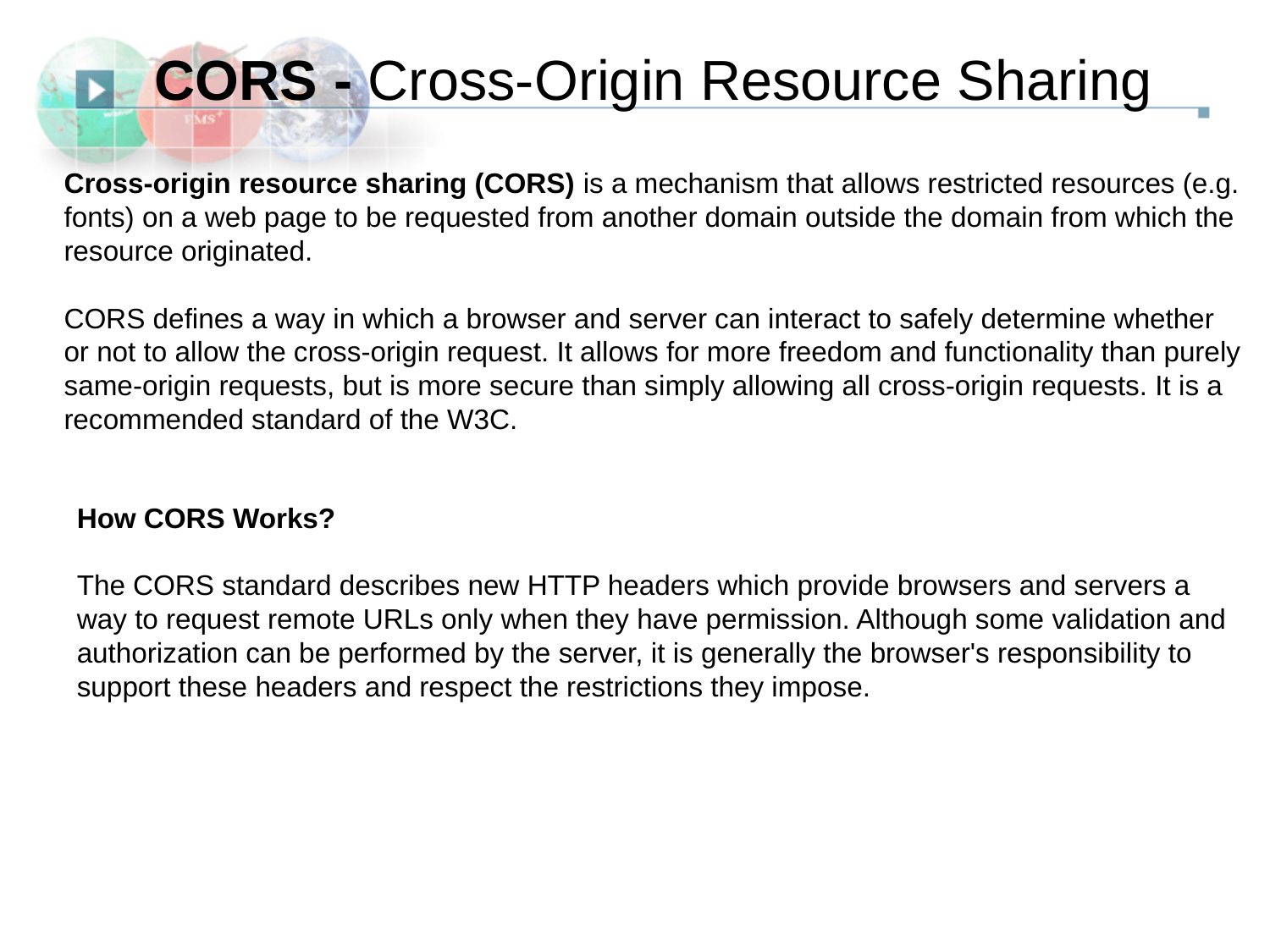

CORS - Cross-Origin Resource Sharing
Cross-origin resource sharing (CORS) is a mechanism that allows restricted resources (e.g. fonts) on a web page to be requested from another domain outside the domain from which the resource originated.

CORS defines a way in which a browser and server can interact to safely determine whether or not to allow the cross-origin request. It allows for more freedom and functionality than purely same-origin requests, but is more secure than simply allowing all cross-origin requests. It is a recommended standard of the W3C.
How CORS Works?

The CORS standard describes new HTTP headers which provide browsers and servers a way to request remote URLs only when they have permission. Although some validation and authorization can be performed by the server, it is generally the browser's responsibility to support these headers and respect the restrictions they impose.